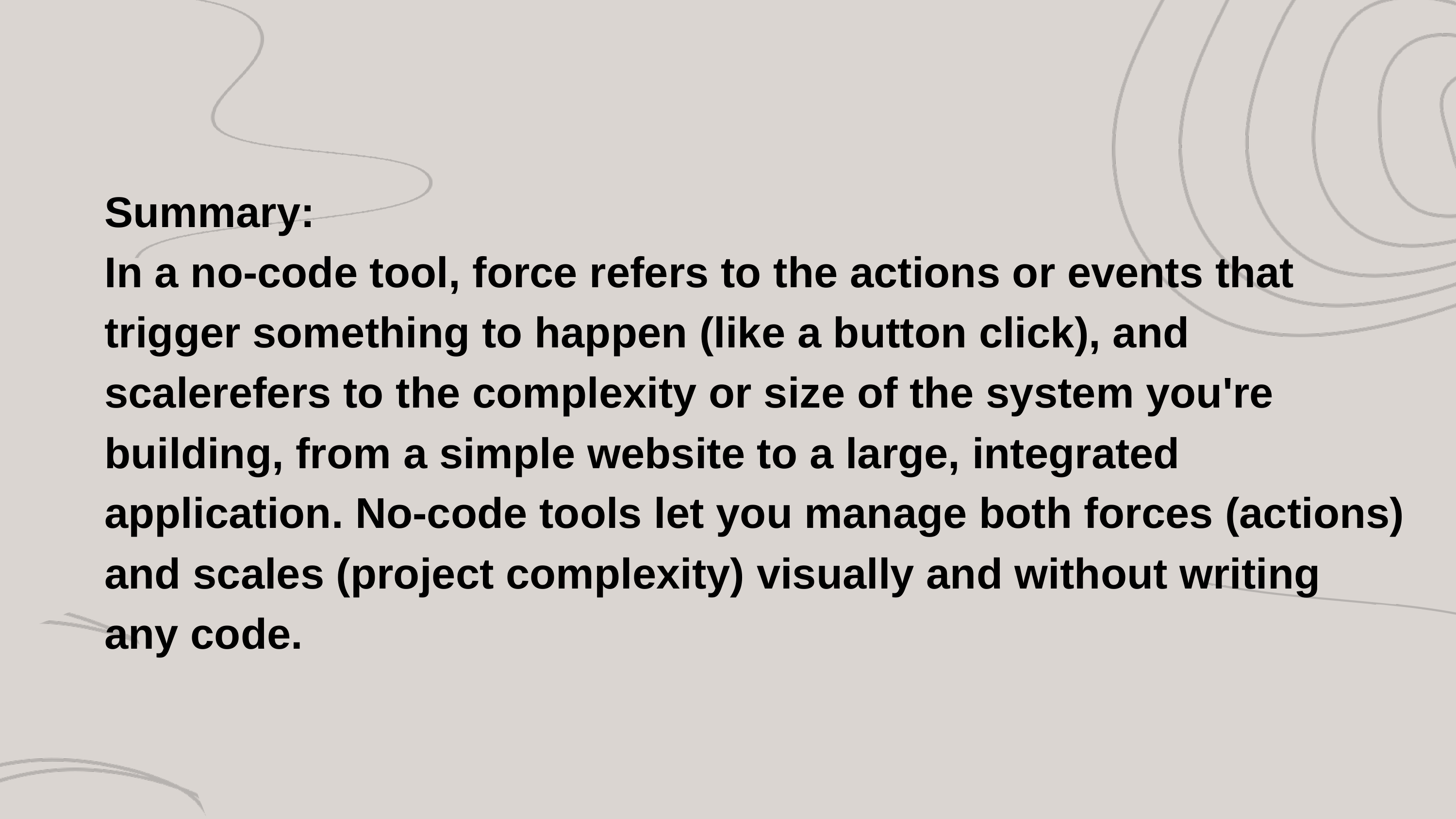

Summary:
In a no-code tool, force refers to the actions or events that trigger something to happen (like a button click), and scalerefers to the complexity or size of the system you're building, from a simple website to a large, integrated application. No-code tools let you manage both forces (actions) and scales (project complexity) visually and without writing any code.